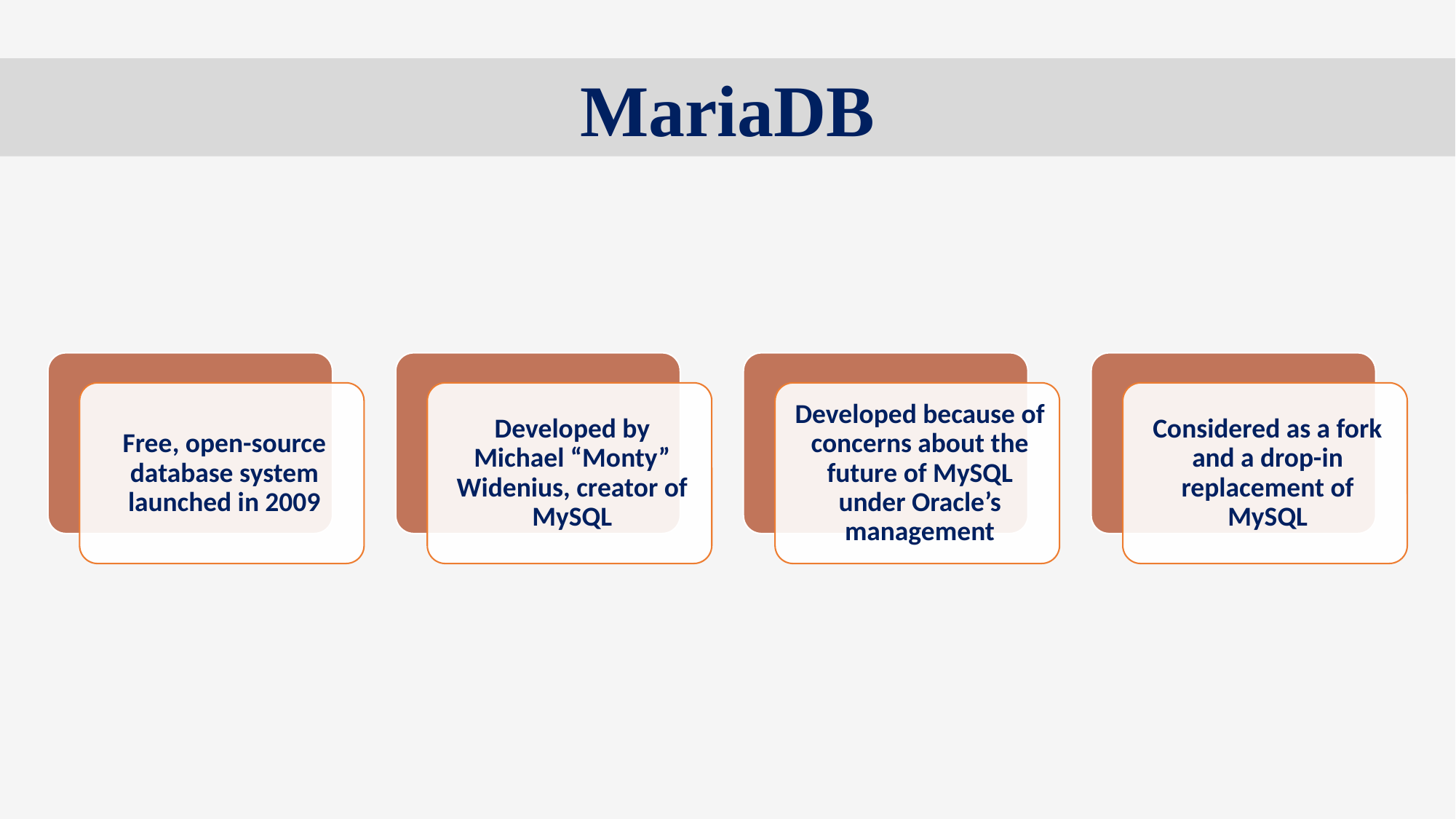

MariaDB
Free, open-source database system launched in 2009
Developed by Michael “Monty” Widenius, creator of MySQL
Developed because of concerns about the future of MySQL under Oracle’s management
Considered as a fork and a drop-in replacement of MySQL